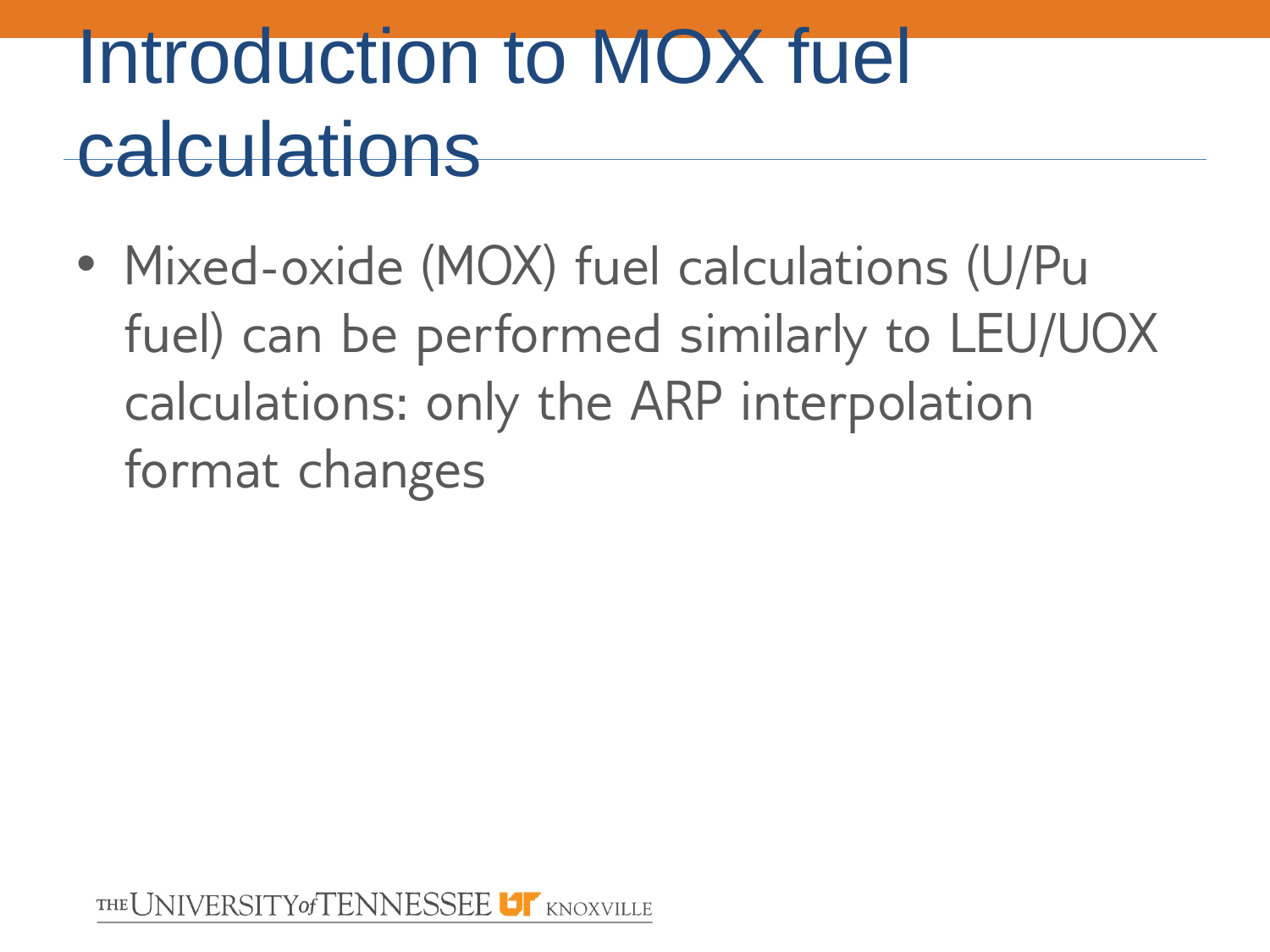

# Introduction to MOX fuel calculations
Mixed-oxide (MOX) fuel calculations (U/Pu fuel) can be performed similarly to LEU/UOX calculations: only the ARP interpolation format changes